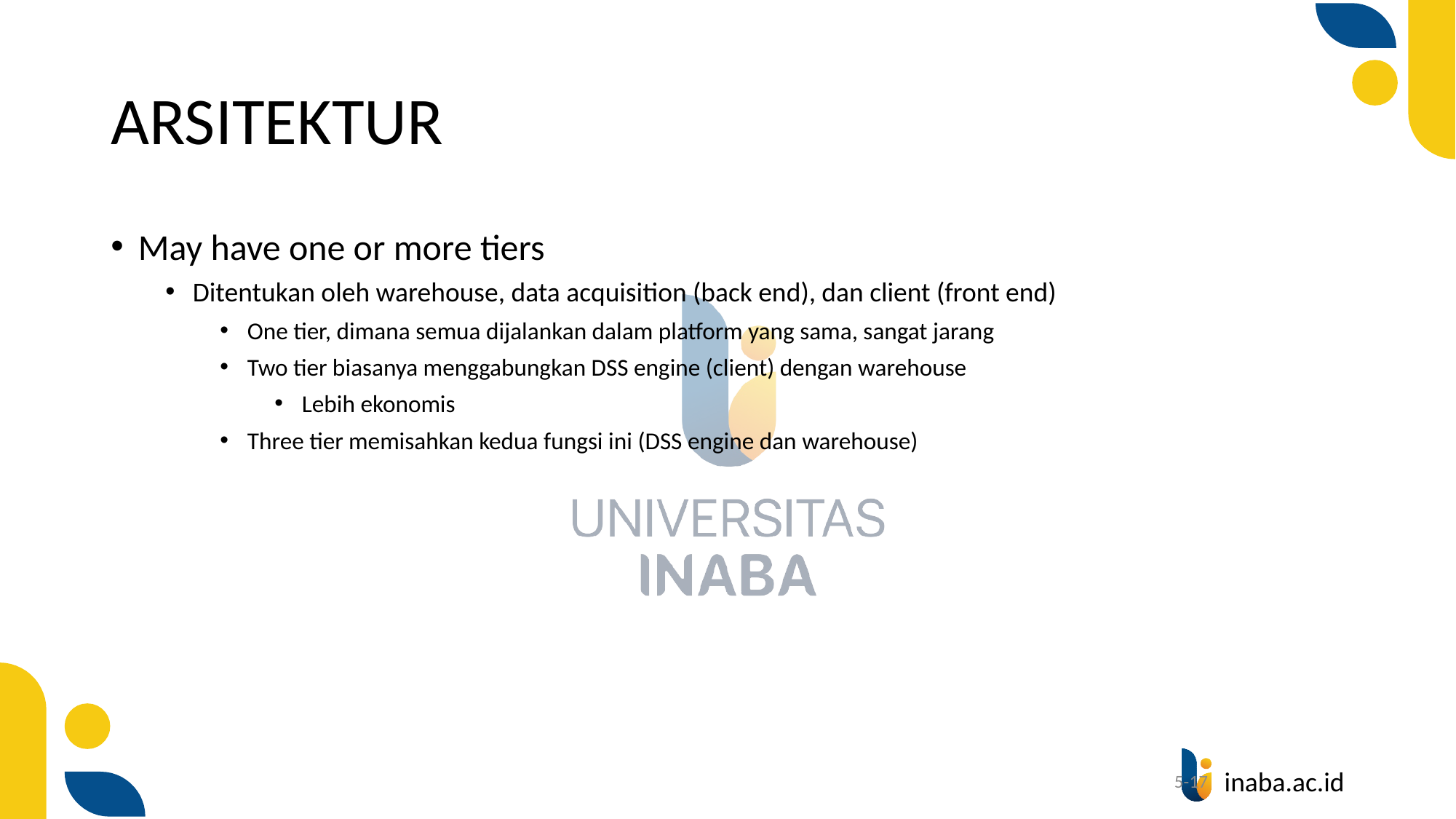

# ARSITEKTUR
May have one or more tiers
Ditentukan oleh warehouse, data acquisition (back end), dan client (front end)
One tier, dimana semua dijalankan dalam platform yang sama, sangat jarang
Two tier biasanya menggabungkan DSS engine (client) dengan warehouse
Lebih ekonomis
Three tier memisahkan kedua fungsi ini (DSS engine dan warehouse)

5-17